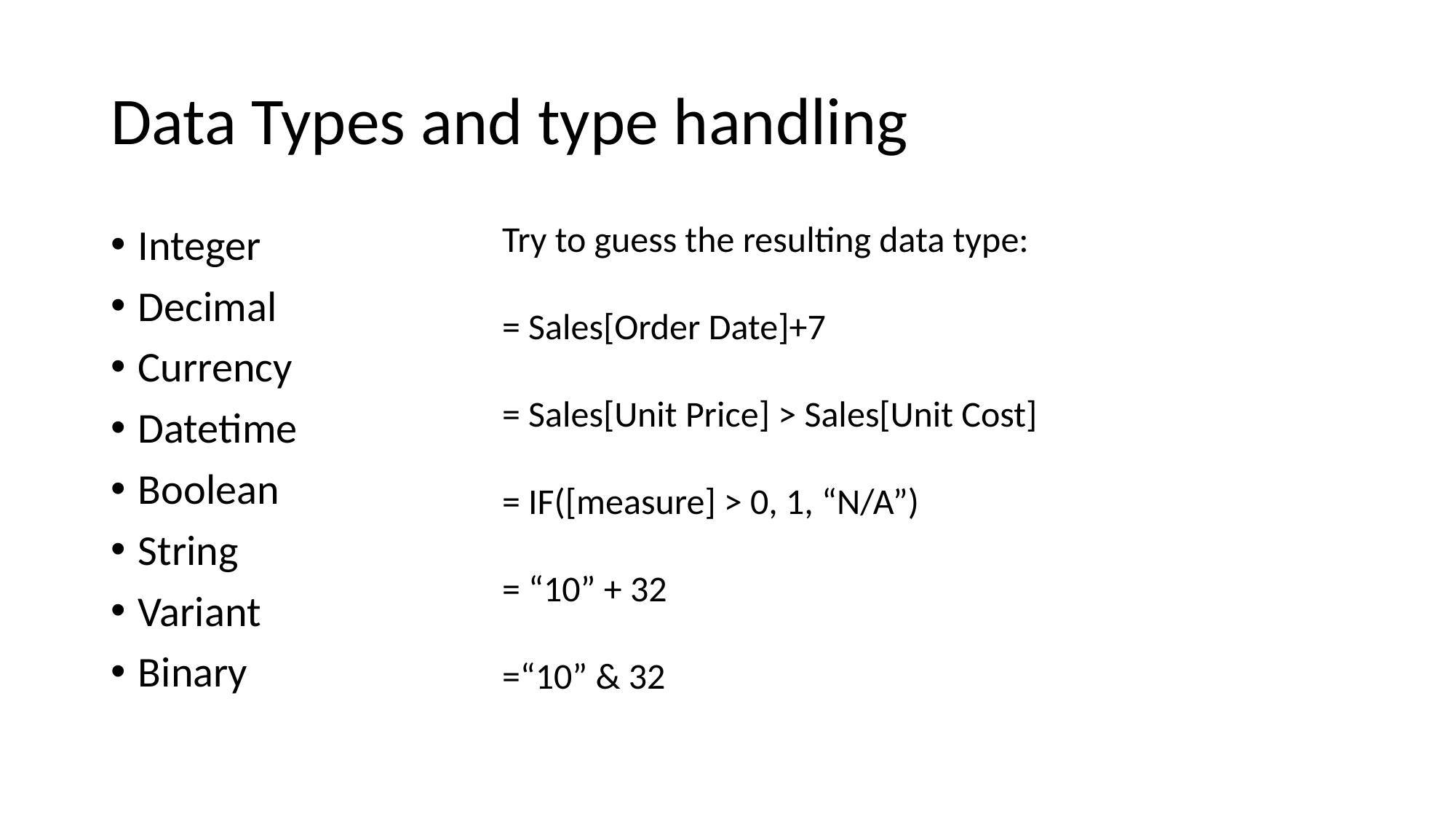

# Data Types and type handling
Try to guess the resulting data type:

= Sales[Order Date]+7

= Sales[Unit Price] > Sales[Unit Cost]

= IF([measure] > 0, 1, “N/A”)

= “10” + 32

=“10” & 32
Integer
Decimal
Currency
Datetime
Boolean
String
Variant
Binary